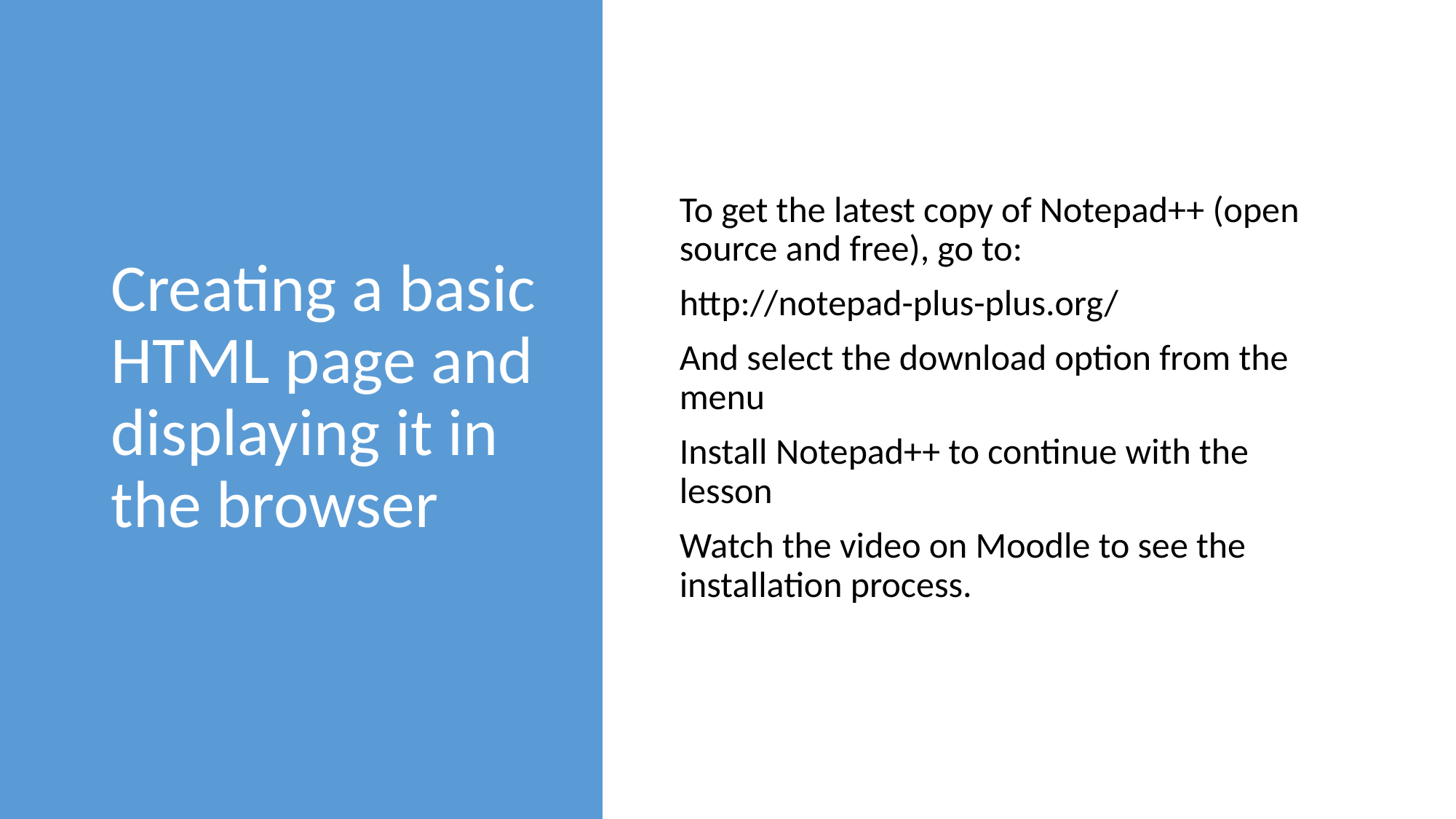

# Creating a basic HTML page and displaying it in the browser
To get the latest copy of Notepad++ (open source and free), go to:
http://notepad-plus-plus.org/
And select the download option from the menu
Install Notepad++ to continue with the lesson
Watch the video on Moodle to see the installation process.